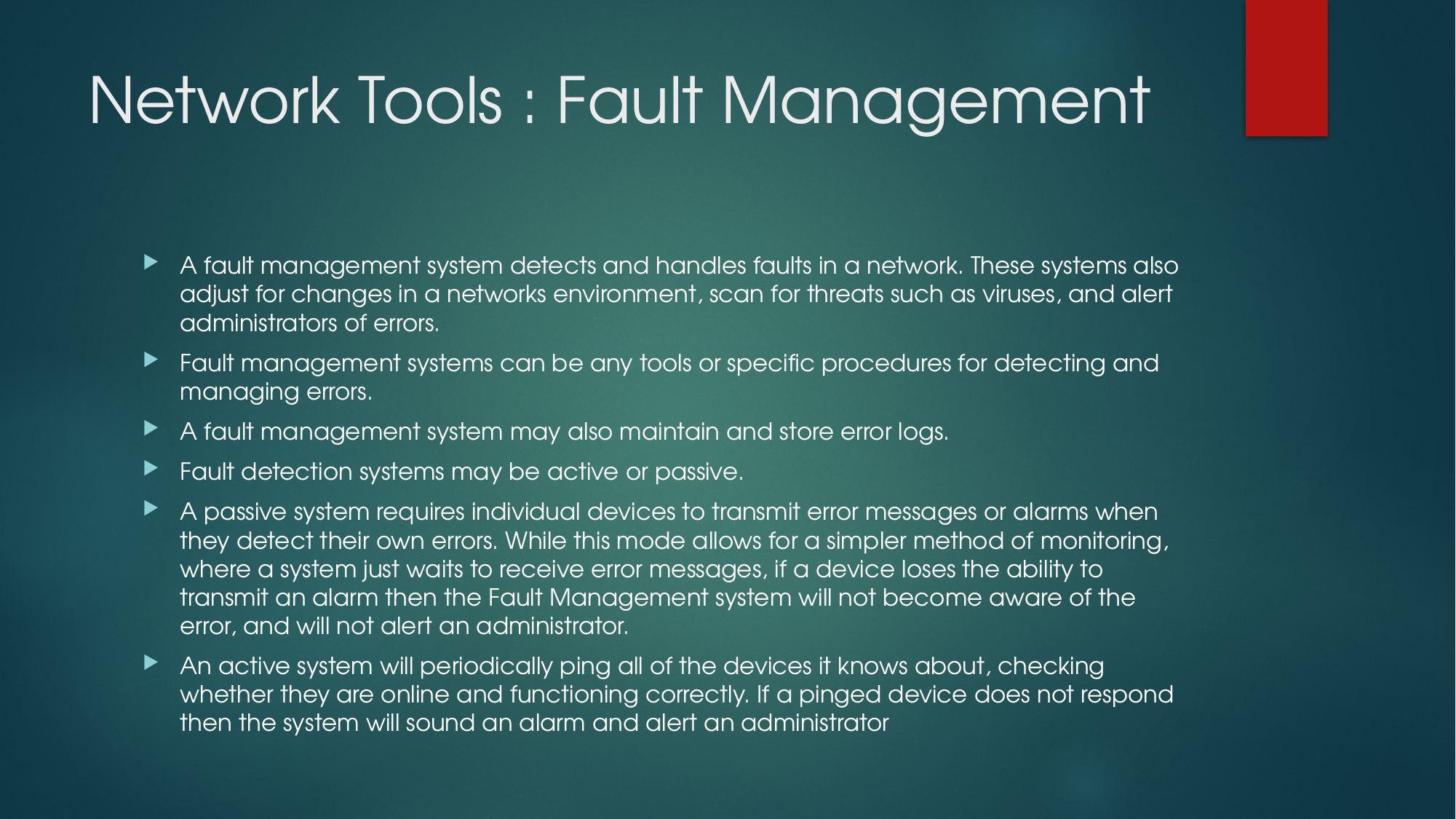

# Network Tools : Fault Management
A fault management system detects and handles faults in a network. These systems also adjust for changes in a networks environment, scan for threats such as viruses, and alert administrators of errors.
Fault management systems can be any tools or specific procedures for detecting and managing errors.
A fault management system may also maintain and store error logs.
Fault detection systems may be active or passive.
A passive system requires individual devices to transmit error messages or alarms when they detect their own errors. While this mode allows for a simpler method of monitoring, where a system just waits to receive error messages, if a device loses the ability to transmit an alarm then the Fault Management system will not become aware of the error, and will not alert an administrator.
An active system will periodically ping all of the devices it knows about, checking whether they are online and functioning correctly. If a pinged device does not respond then the system will sound an alarm and alert an administrator